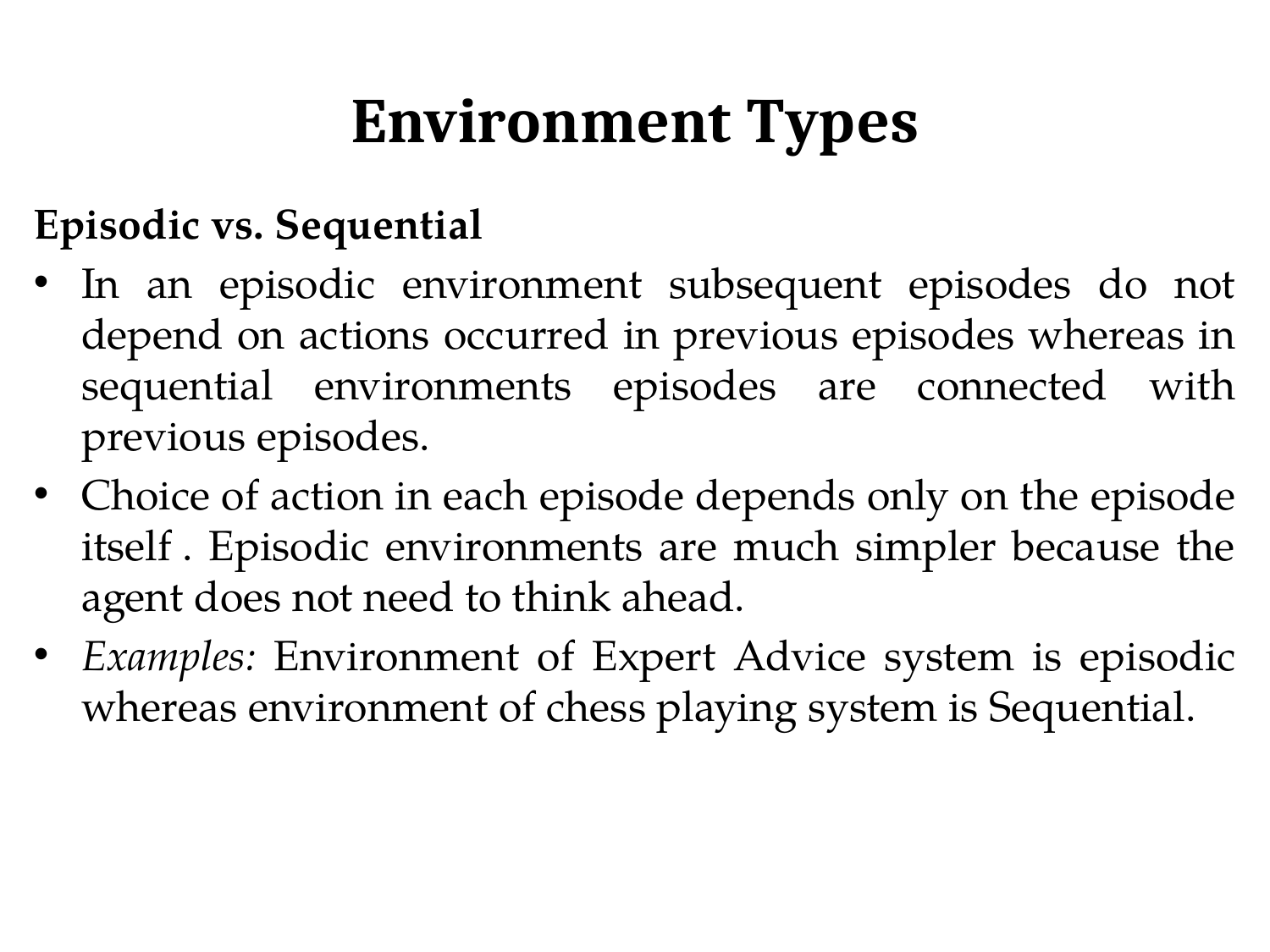

# Environment Types
Episodic vs. Sequential
In an episodic environment subsequent episodes do not depend on actions occurred in previous episodes whereas in sequential environments episodes are connected with previous episodes.
Choice of action in each episode depends only on the episode itself . Episodic environments are much simpler because the agent does not need to think ahead.
Examples: Environment of Expert Advice system is episodic whereas environment of chess playing system is Sequential.